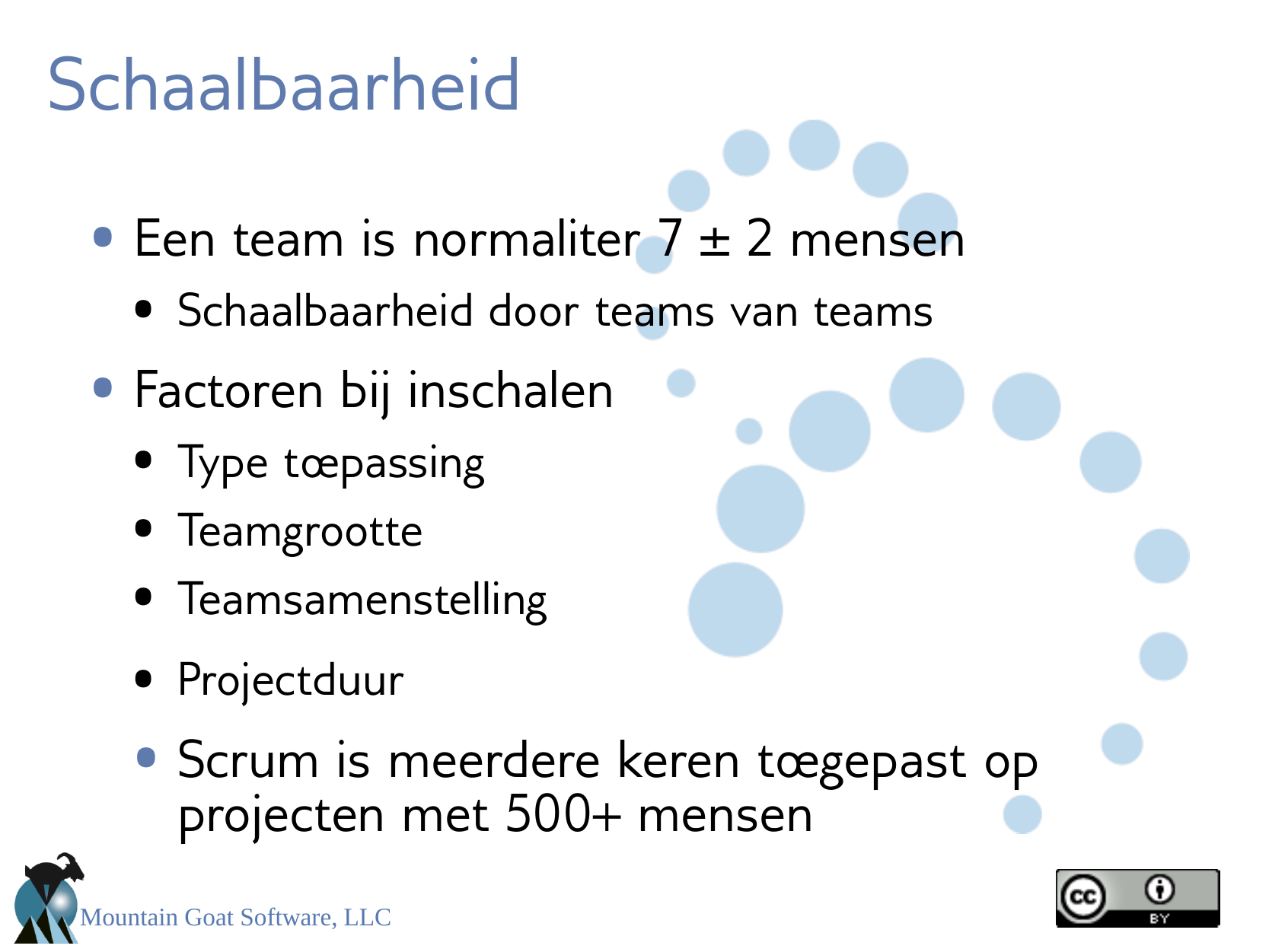

Schaalbaarheid
Een team is normaliter 7 ± 2 mensen
Schaalbaarheid door teams van teams
Factoren bij inschalen
Type toepassing
Teamgrootte
Teamsamenstelling
Projectduur
Scrum is meerdere keren toegepast op projecten met 500+ mensen